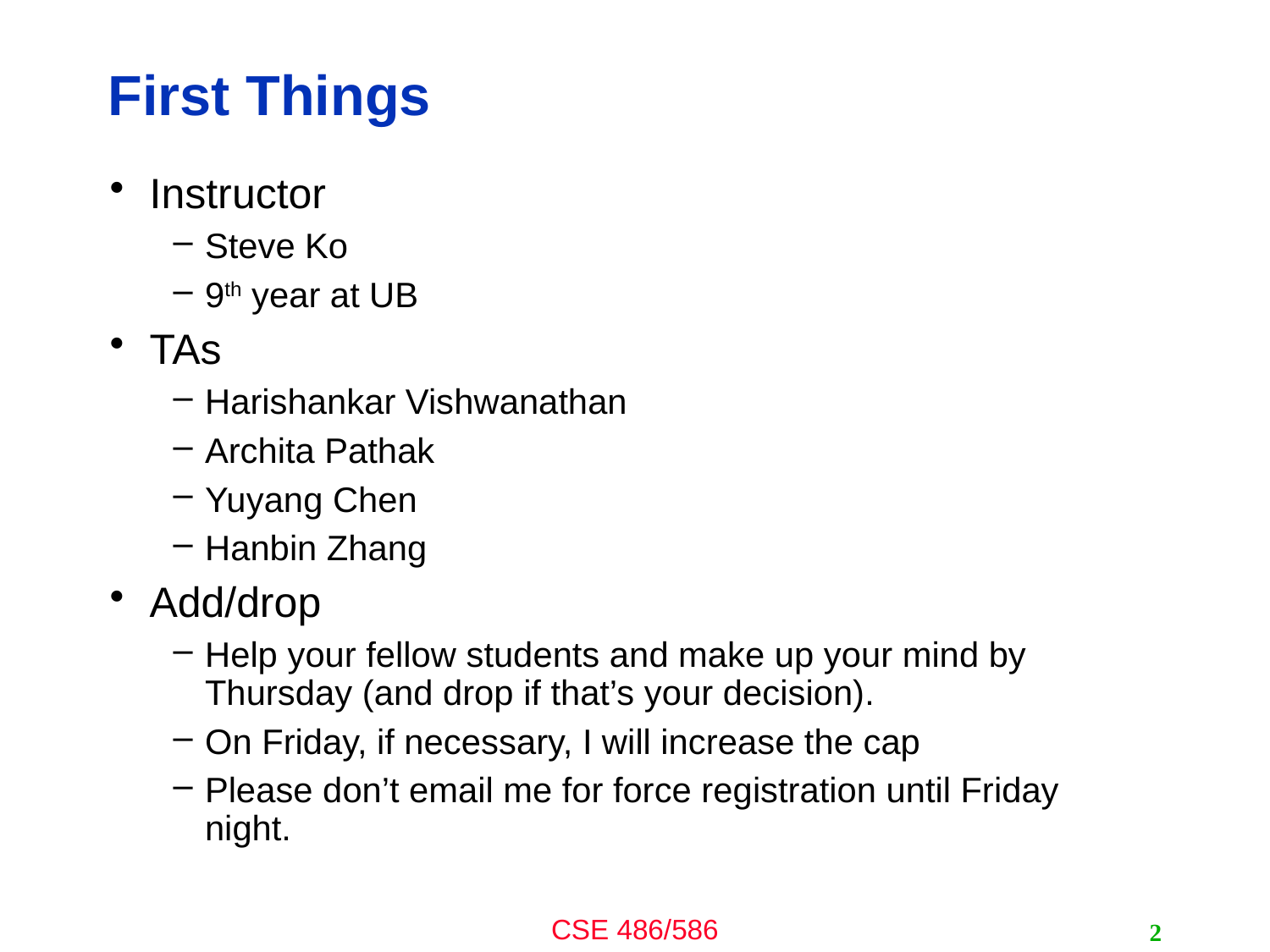

# First Things
Instructor
Steve Ko
9th year at UB
TAs
Harishankar Vishwanathan
Archita Pathak
Yuyang Chen
Hanbin Zhang
Add/drop
Help your fellow students and make up your mind by Thursday (and drop if that’s your decision).
On Friday, if necessary, I will increase the cap
Please don’t email me for force registration until Friday night.

2